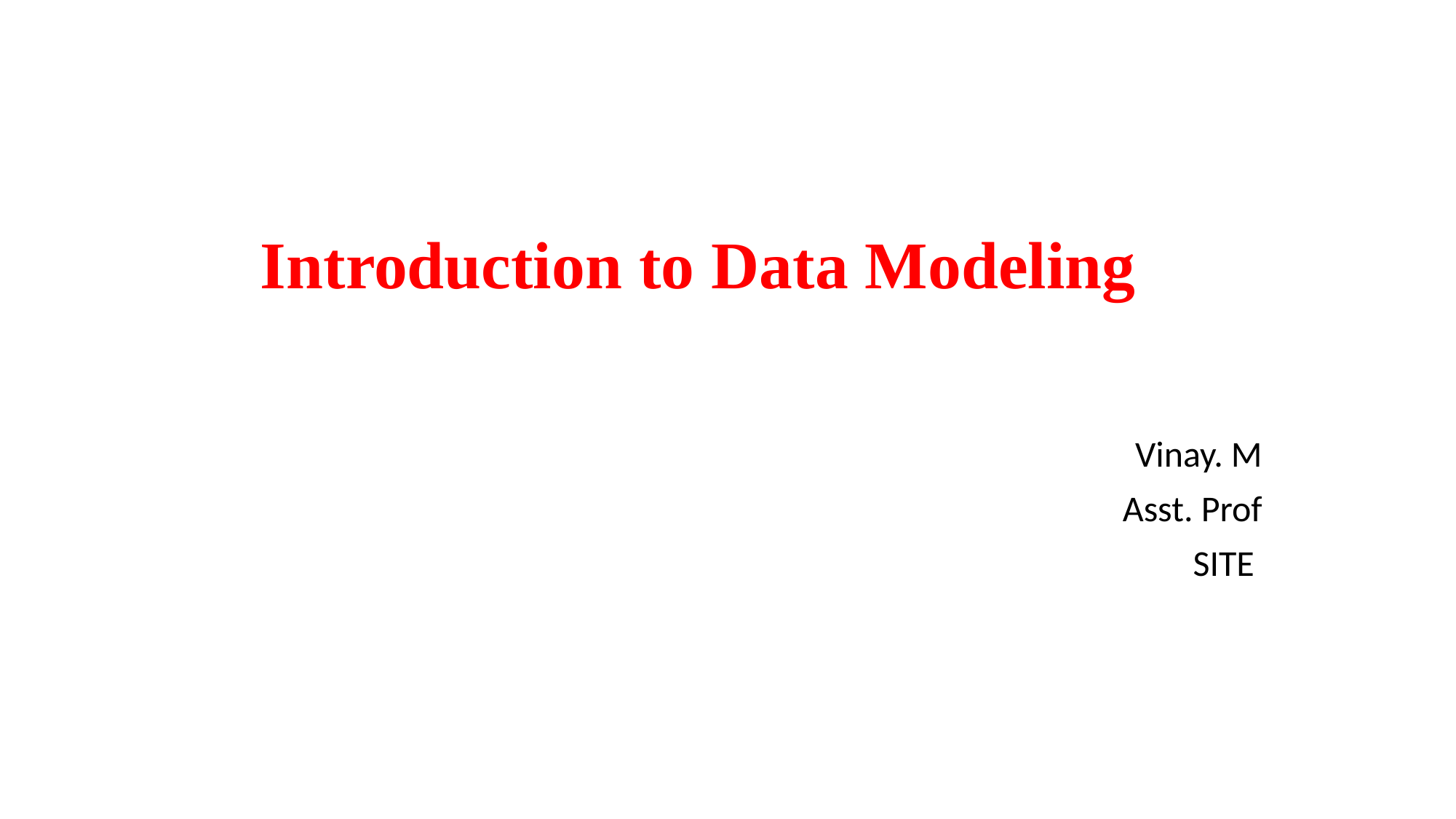

# Introduction to Data Modeling
Vinay. M
Asst. Prof
SITE